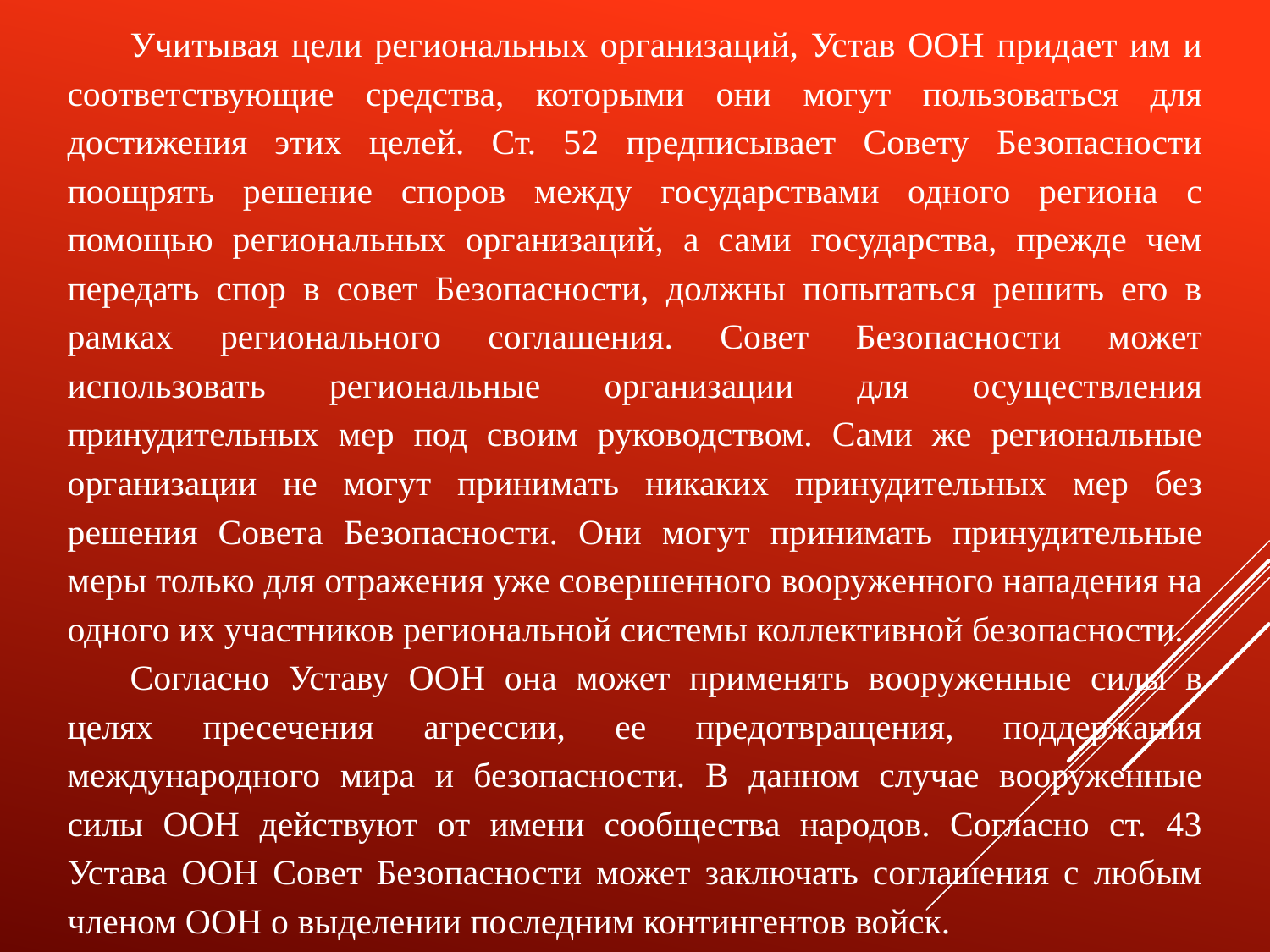

Учитывая цели региональных организаций, Устав ООН придает им и соответствующие средства, которыми они могут пользоваться для достижения этих целей. Ст. 52 предписывает Совету Безопасности поощрять решение споров между государствами одного региона с помощью региональных организаций, а сами государства, прежде чем передать спор в совет Безопасности, должны попытаться решить его в рамках регионального соглашения. Совет Безопасности может использовать региональные организации для осуществления принудительных мер под своим руководством. Сами же региональные организации не могут принимать никаких принудительных мер без решения Совета Безопасности. Они могут принимать принудительные меры только для отражения уже совершенного вооруженного нападения на одного их участников региональной системы коллективной безопасности.
Согласно Уставу ООН она может применять вооруженные силы в целях пресечения агрессии, ее предотвращения, поддержания международного мира и безопасности. В данном случае вооруженные силы ООН действуют от имени сообщества народов. Согласно ст. 43 Устава ООН Совет Безопасности может заключать соглашения с любым членом ООН о выделении последним контингентов войск.